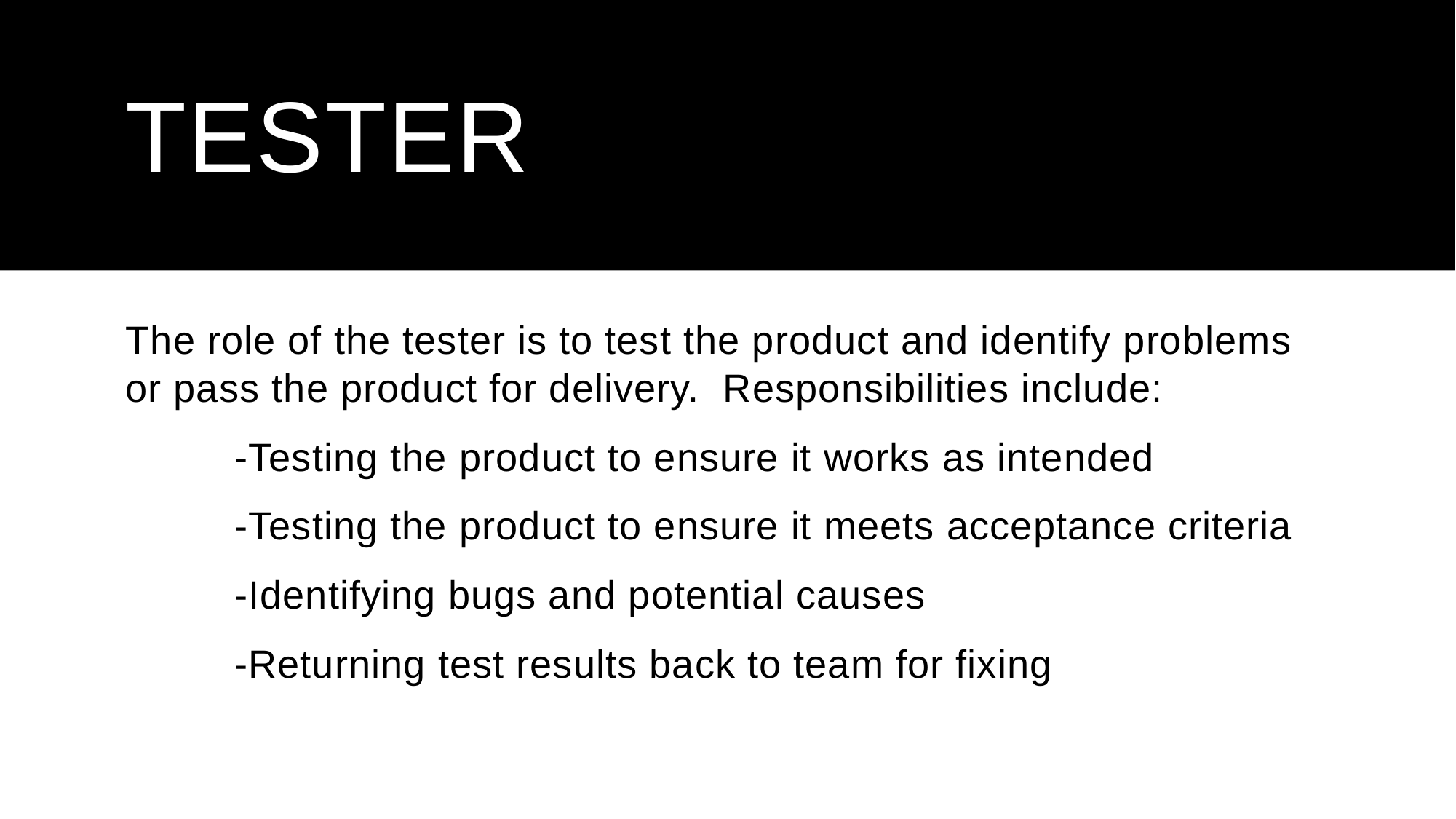

# Tester
The role of the tester is to test the product and identify problems or pass the product for delivery.  Responsibilities include:
	-Testing the product to ensure it works as intended
	-Testing the product to ensure it meets acceptance criteria
	-Identifying bugs and potential causes
	-Returning test results back to team for fixing